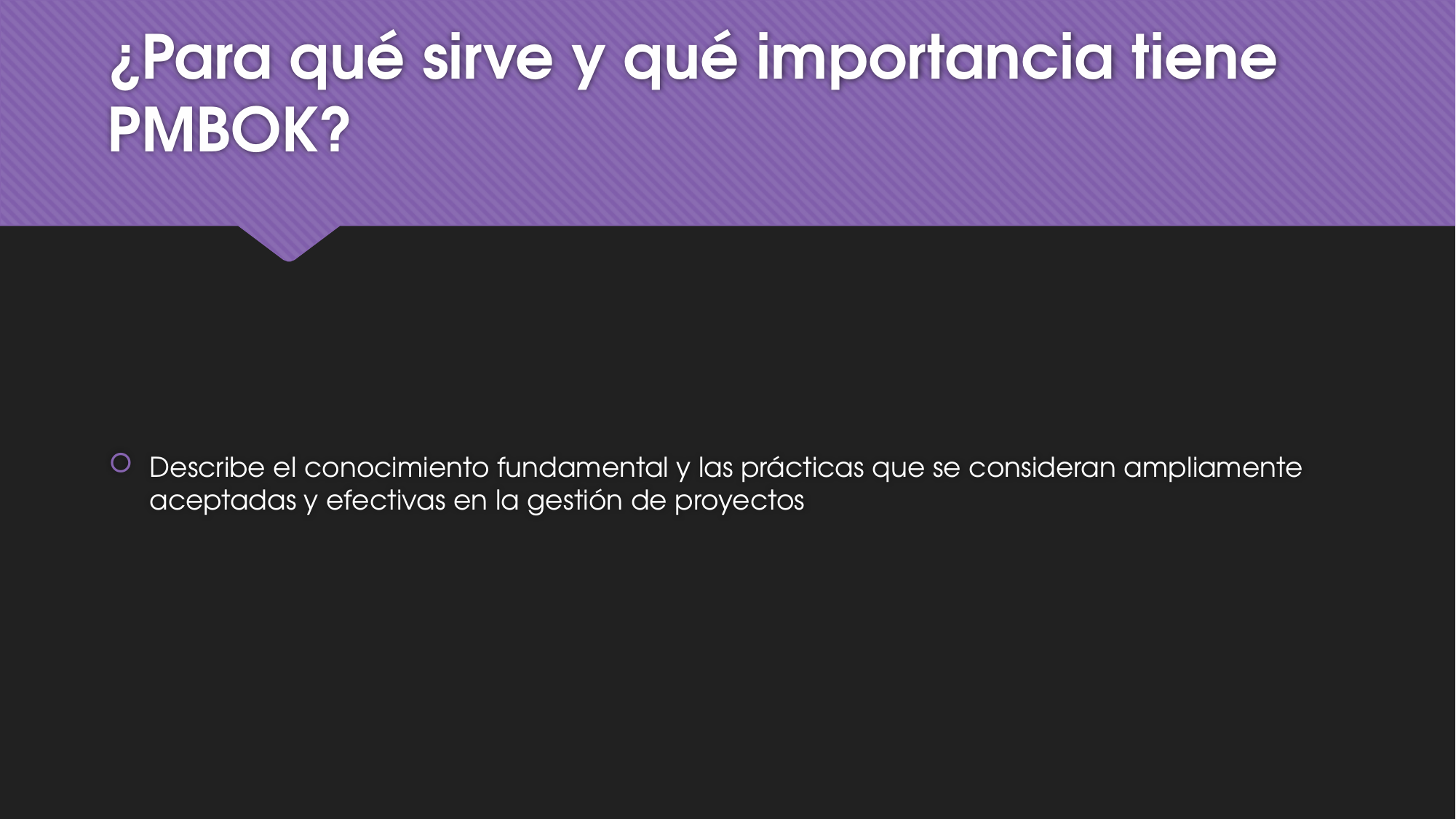

# ¿Para qué sirve y qué importancia tiene PMBOK?
Describe el conocimiento fundamental y las prácticas que se consideran ampliamente aceptadas y efectivas en la gestión de proyectos